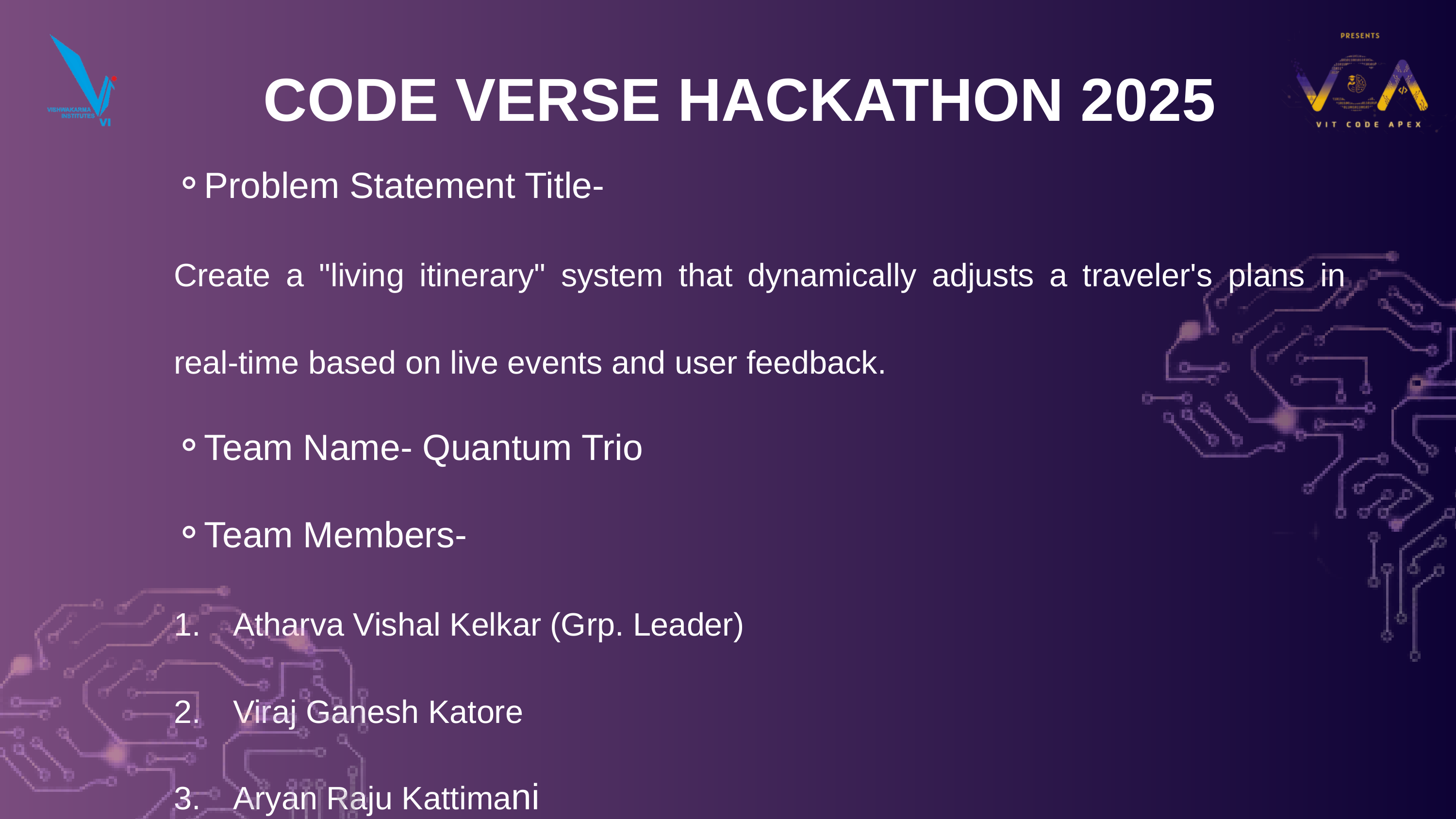

CODE VERSE HACKATHON 2025

Problem Statement Title-
Create a "living itinerary" system that dynamically adjusts a traveler's plans in real-time based on live events and user feedback.
Team Name- Quantum Trio
Team Members-
Atharva Vishal Kelkar (Grp. Leader)
Viraj Ganesh Katore
Aryan Raju Kattimani